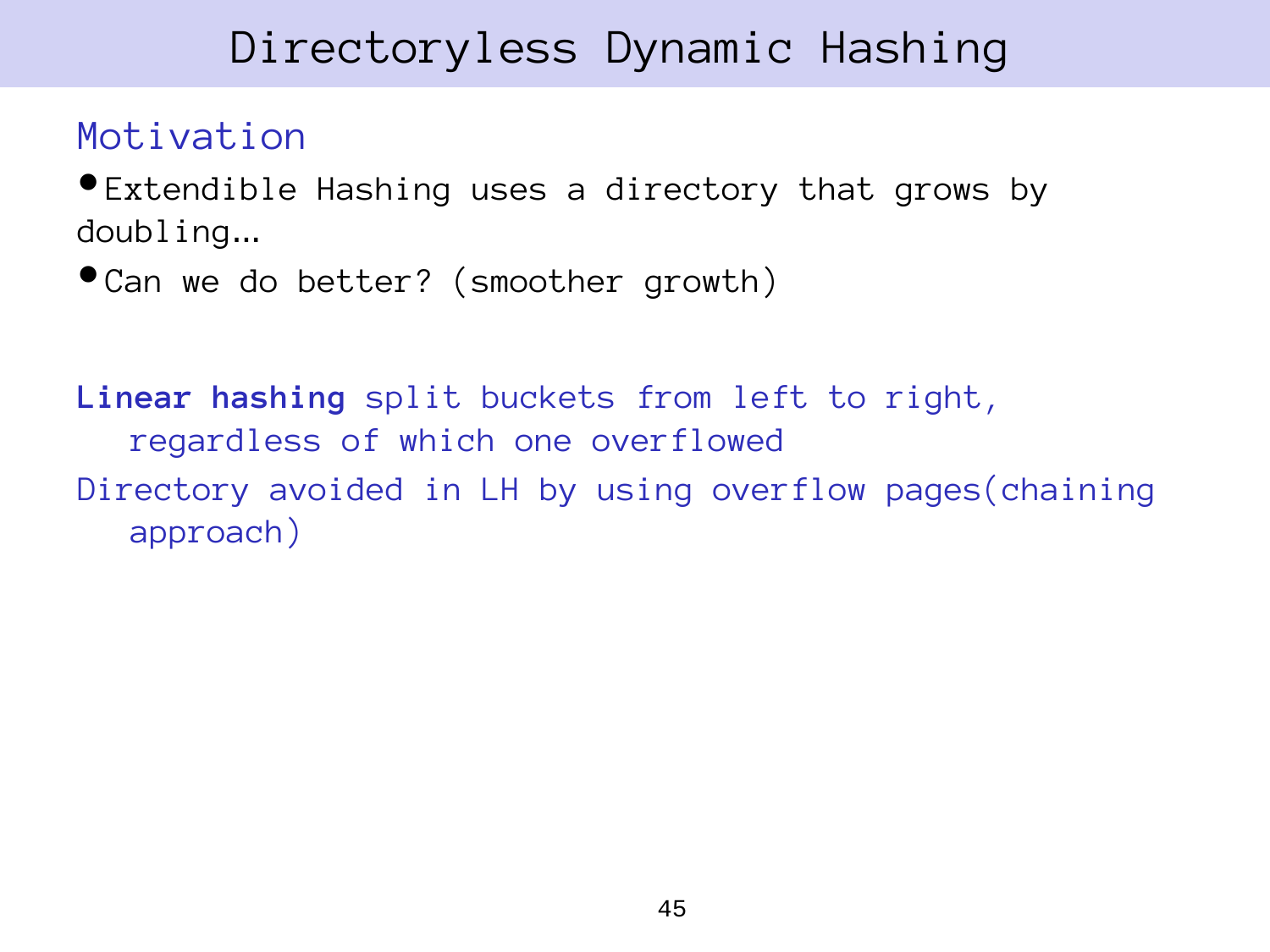

# Directoryless Dynamic Hashing
Motivation
Extendible Hashing uses a directory that grows by doubling…
Can we do better? (smoother growth)

Linear hashing split buckets from left to right, regardless of which one overflowed
Directory avoided in LH by using overflow pages(chaining approach)
45